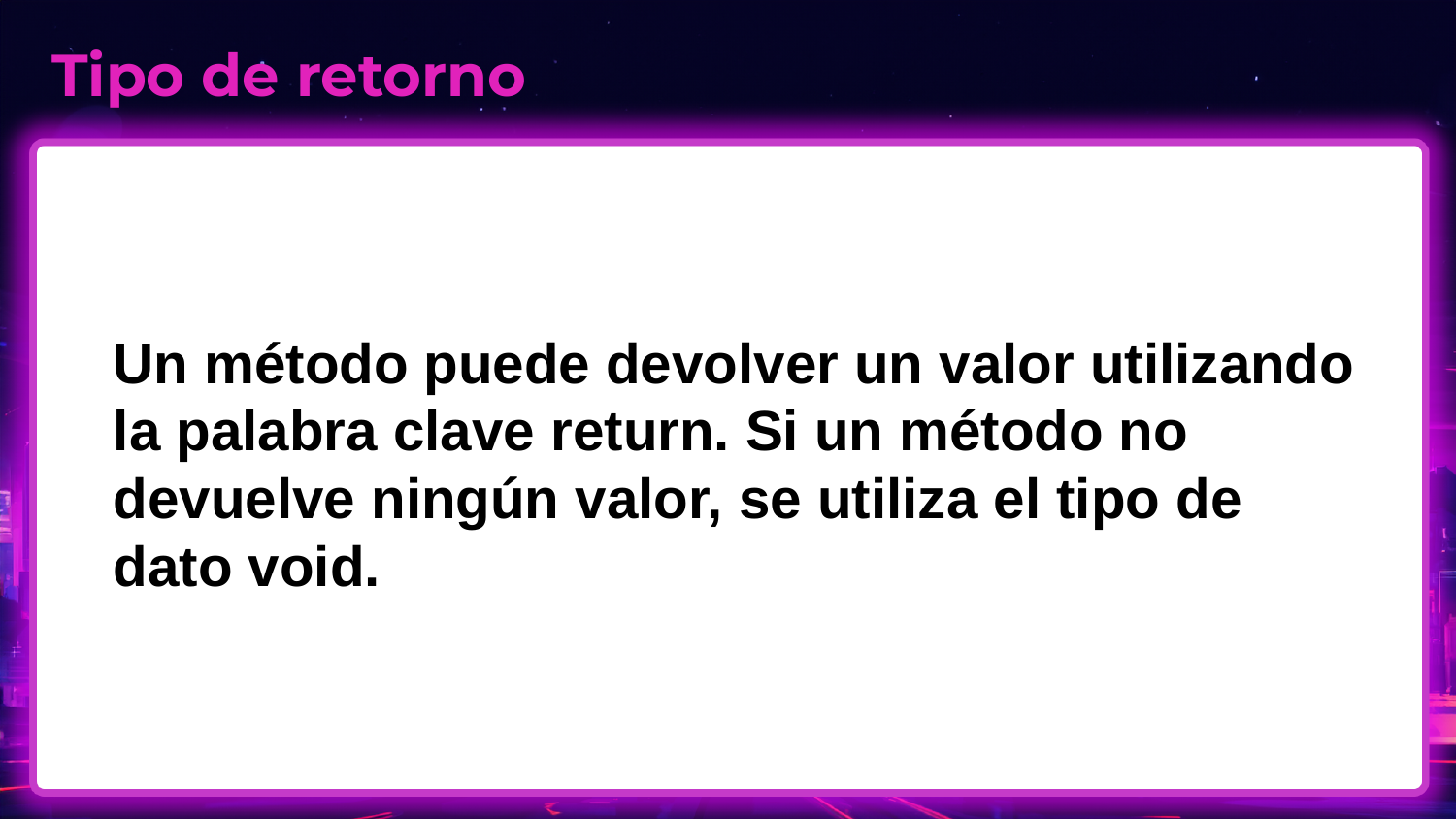

# Tipo de retorno
Un método puede devolver un valor utilizando la palabra clave return. Si un método no devuelve ningún valor, se utiliza el tipo de dato void.